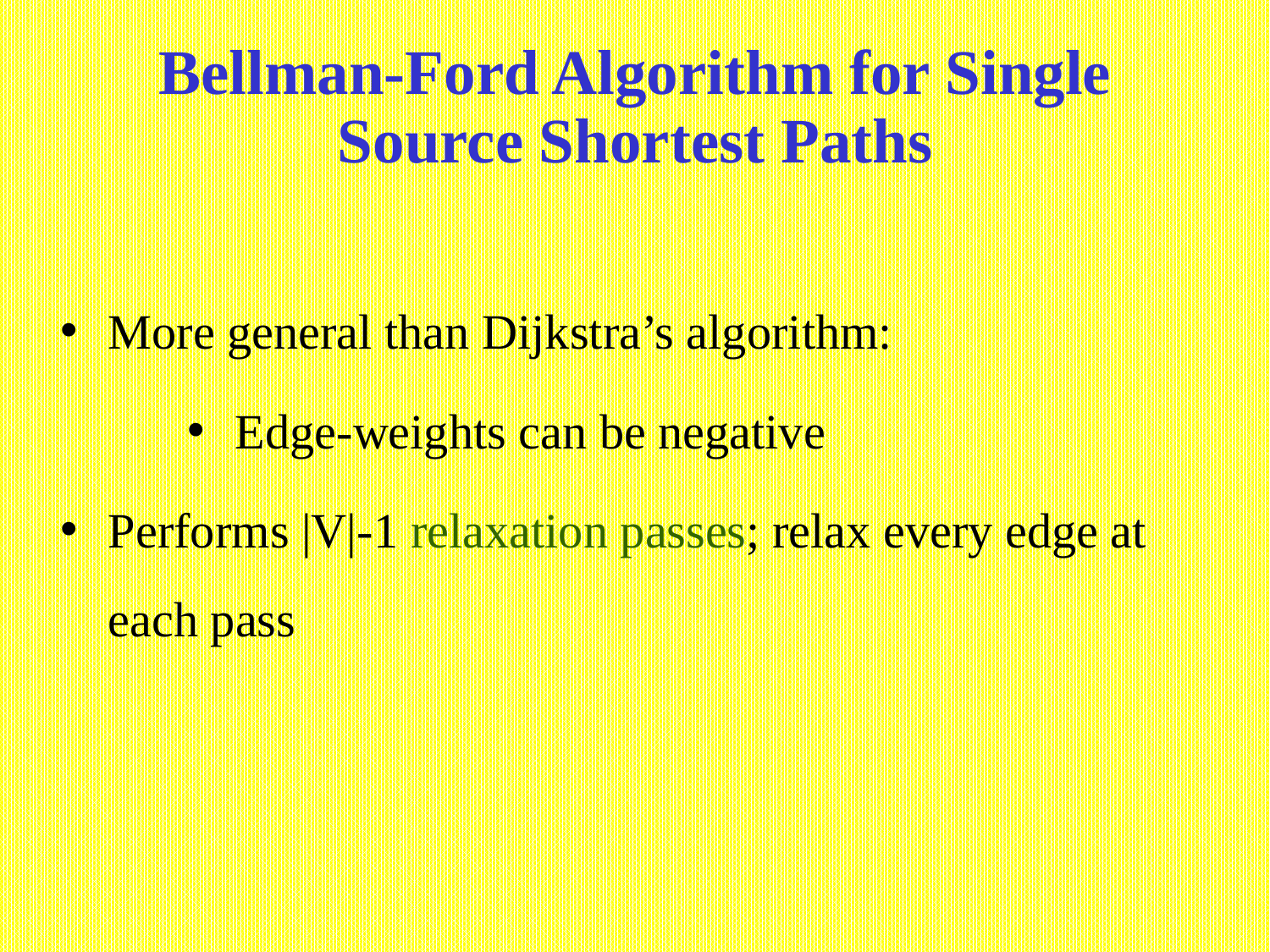

# Bellman-Ford Algorithm for Single Source Shortest Paths
More general than Dijkstra’s algorithm:
Edge-weights can be negative
Performs |V|-1 relaxation passes; relax every edge at each pass